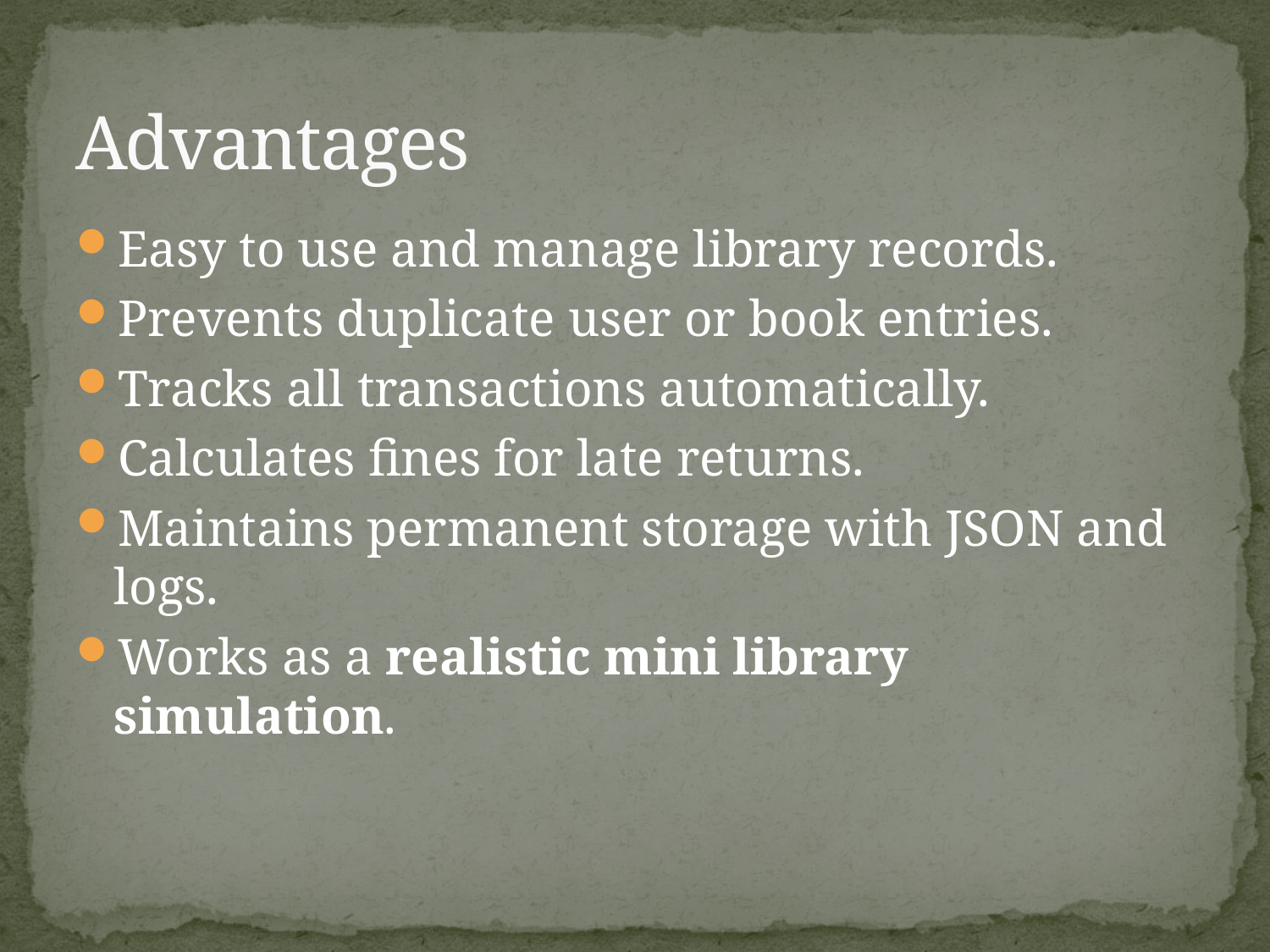

# Advantages
Easy to use and manage library records.
Prevents duplicate user or book entries.
Tracks all transactions automatically.
Calculates fines for late returns.
Maintains permanent storage with JSON and logs.
Works as a realistic mini library simulation.